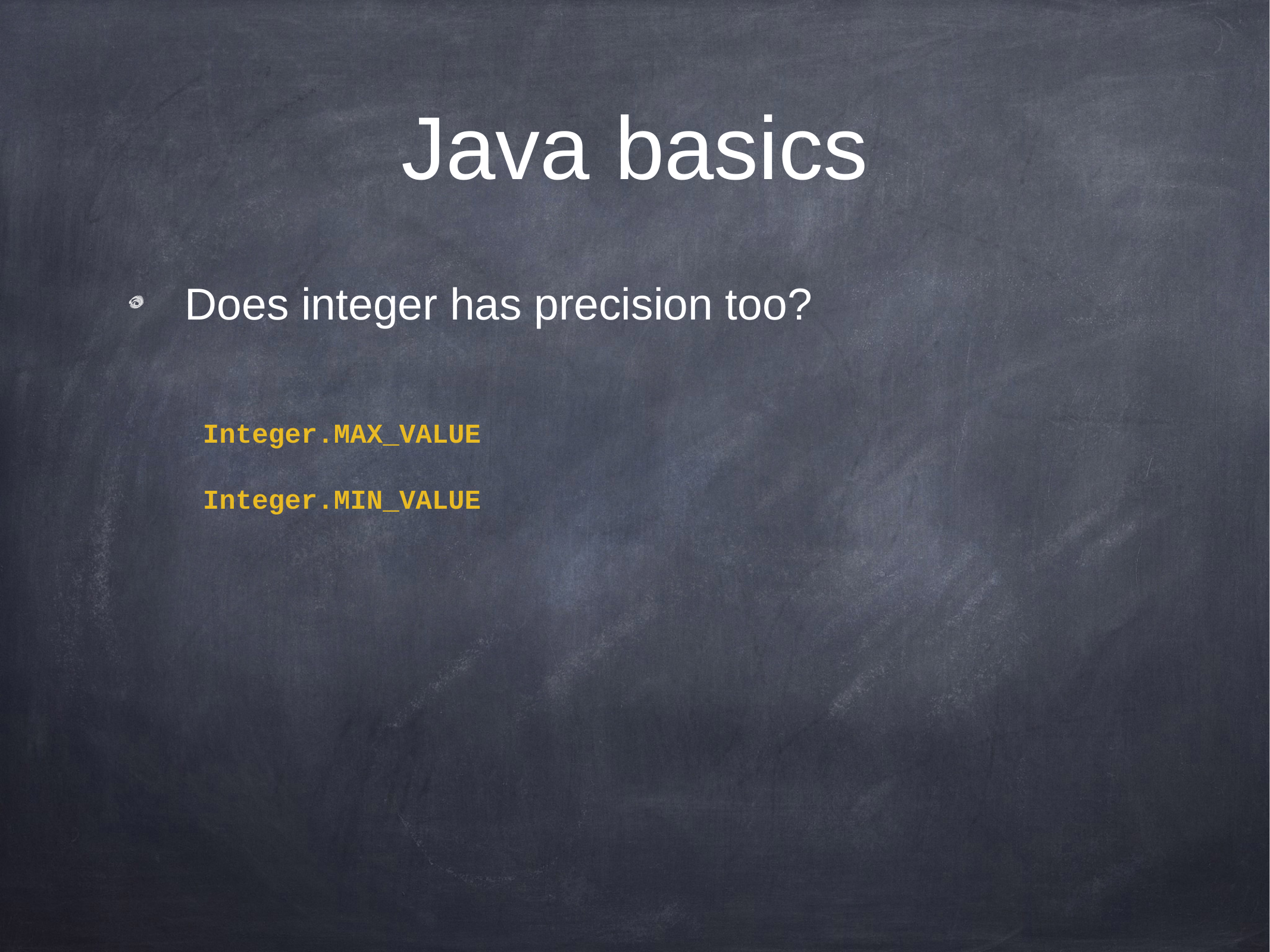

# Java basics
Does integer has precision too?

Integer.MAX_VALUE

Integer.MIN_VALUE